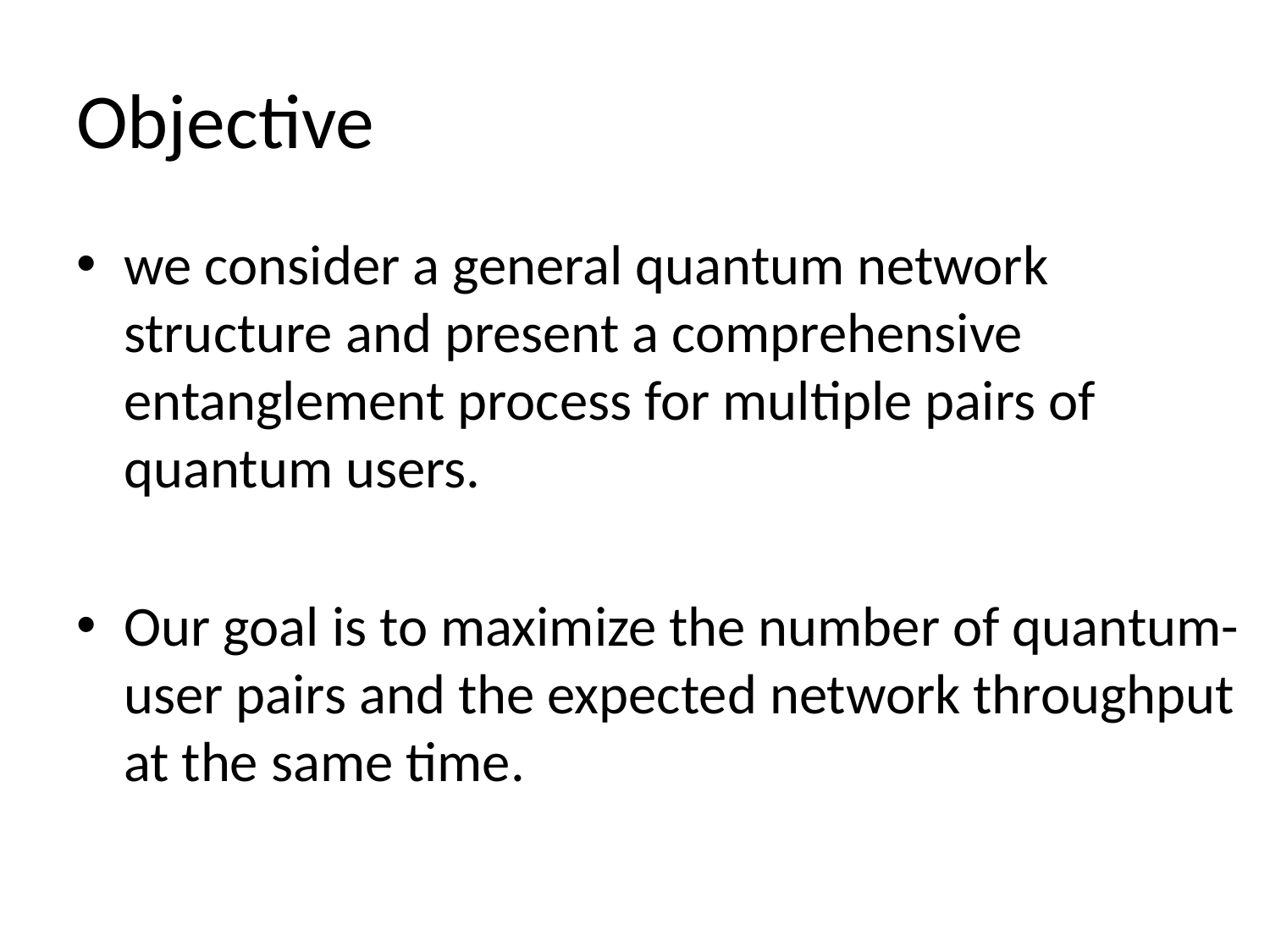

# Objective
we consider a general quantum network structure and present a comprehensive entanglement process for multiple pairs of quantum users.

Our goal is to maximize the number of quantum-user pairs and the expected network throughput at the same time.